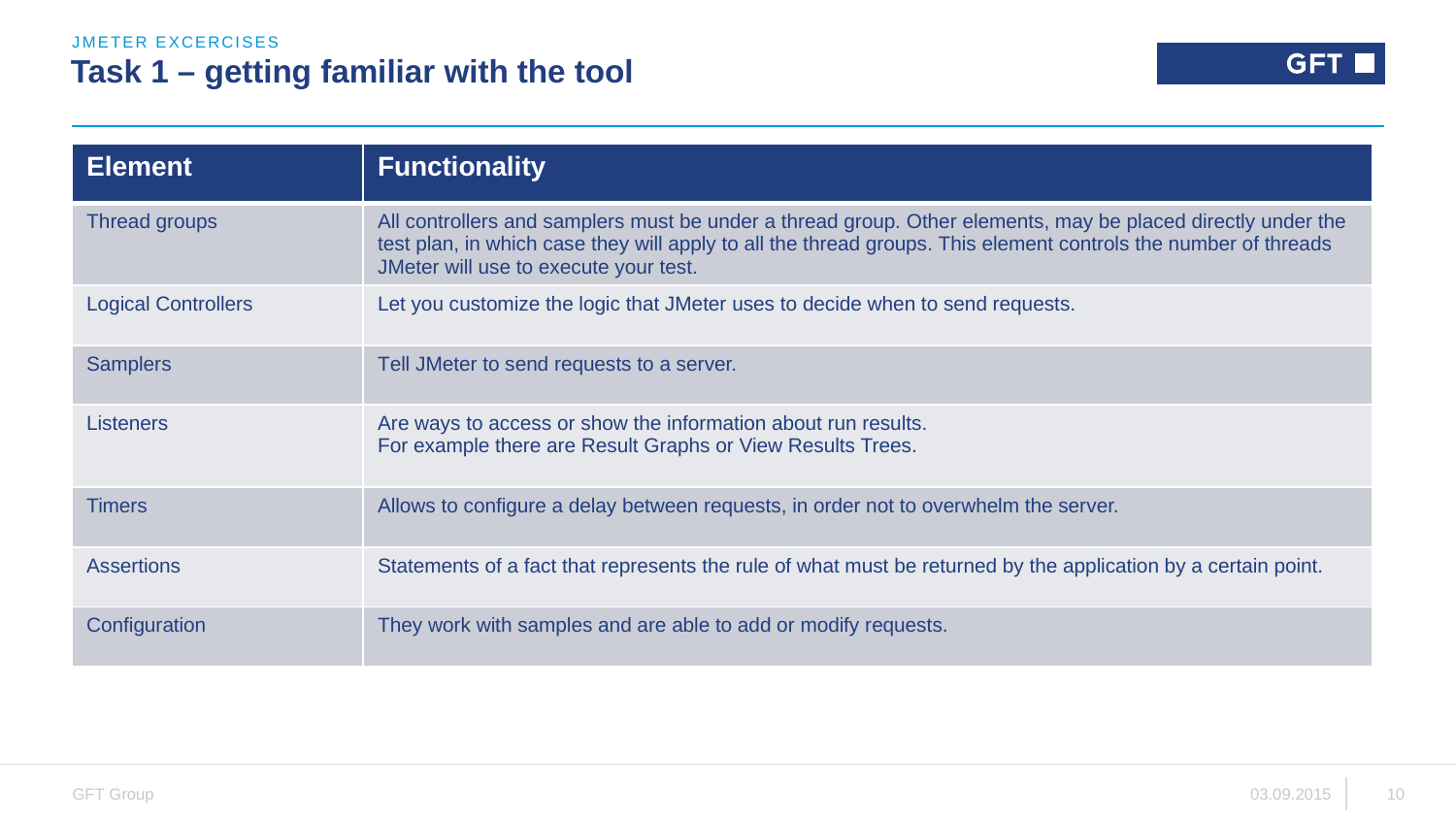

Jmeter ExcerciseS
# Task 1 – getting familiar with the tool
| Element | Functionality |
| --- | --- |
| Thread groups | All controllers and samplers must be under a thread group. Other elements, may be placed directly under the test plan, in which case they will apply to all the thread groups. This element controls the number of threads JMeter will use to execute your test. |
| Logical Controllers | Let you customize the logic that JMeter uses to decide when to send requests. |
| Samplers | Tell JMeter to send requests to a server. |
| Listeners | Are ways to access or show the information about run results. For example there are Result Graphs or View Results Trees. |
| Timers | Allows to configure a delay between requests, in order not to overwhelm the server. |
| Assertions | Statements of a fact that represents the rule of what must be returned by the application by a certain point. |
| Configuration | They work with samples and are able to add or modify requests. |